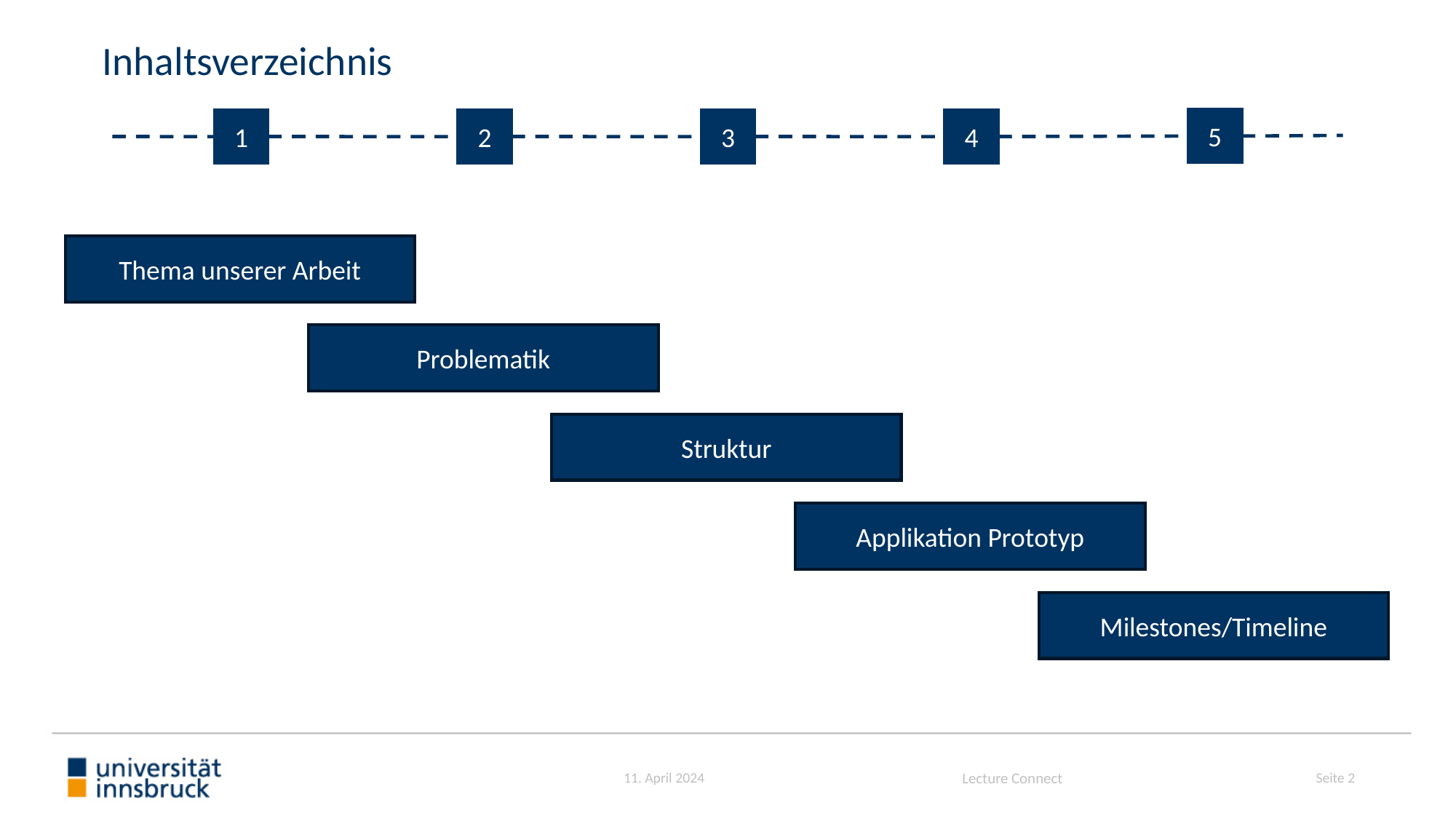

# Inhaltsverzeichnis
5
1
1
2
2
3
3
4
4

Thema unserer Arbeit
Problematik
Struktur
Applikation Prototyp
Milestones/Timeline
Seite 2
11. April 2024
Lecture Connect